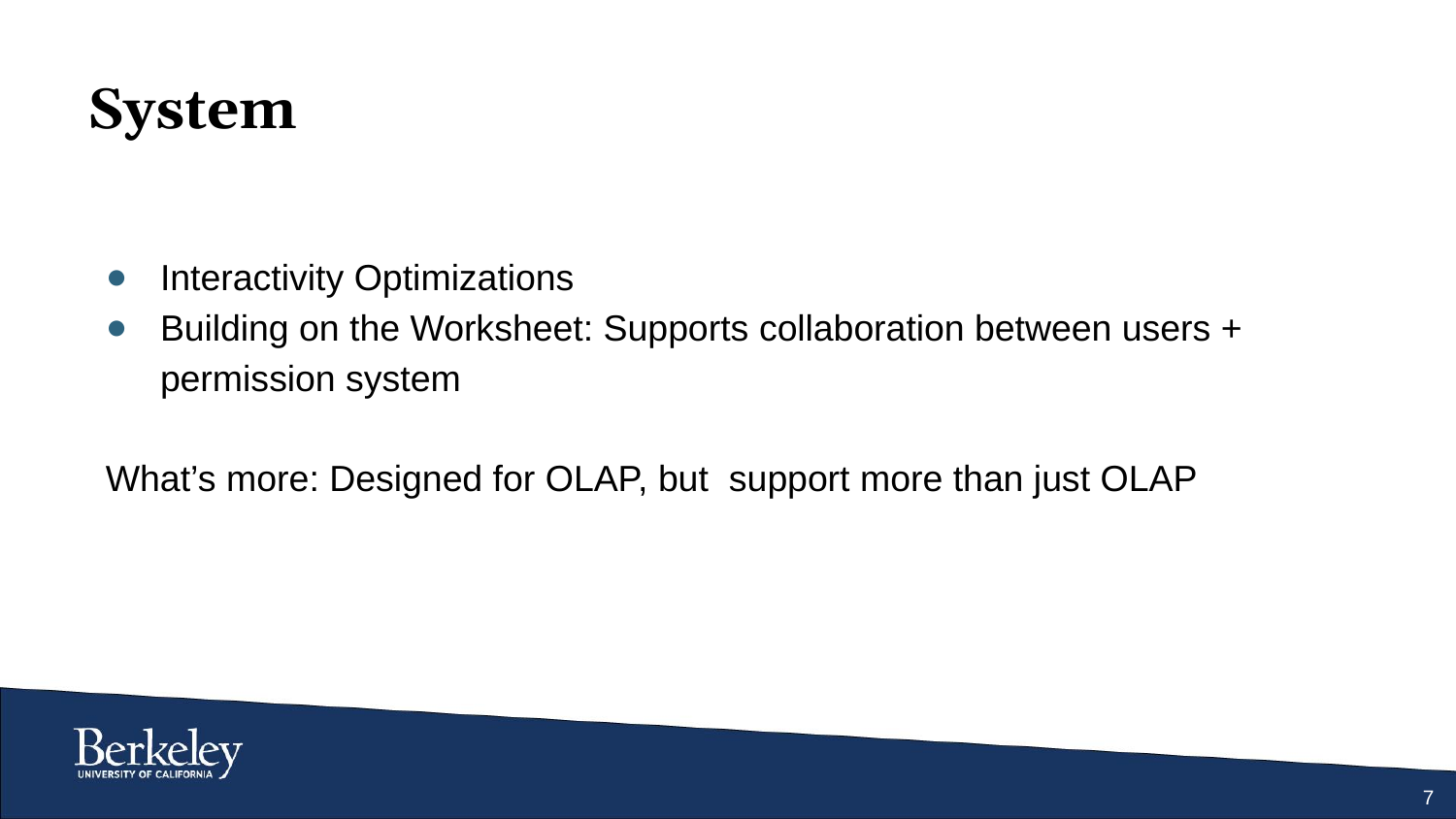

# System
Interactivity Optimizations
Building on the Worksheet: Supports collaboration between users + permission system
What’s more: Designed for OLAP, but  support more than just OLAP

7